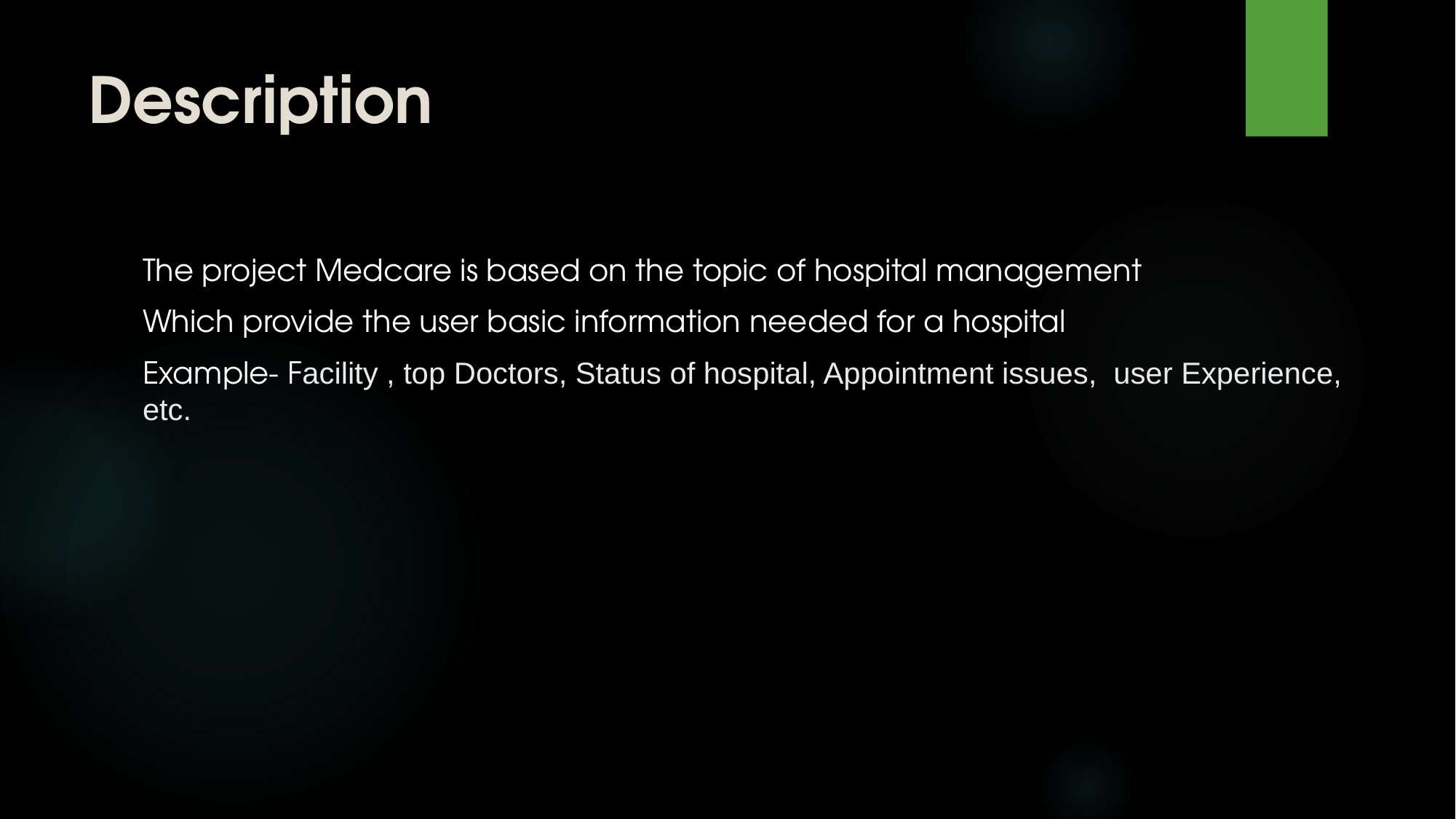

# Description
The project Medcare is based on the topic of hospital management
Which provide the user basic information needed for a hospital
Example- Facility , top Doctors, Status of hospital, Appointment issues,  user Experience, etc.